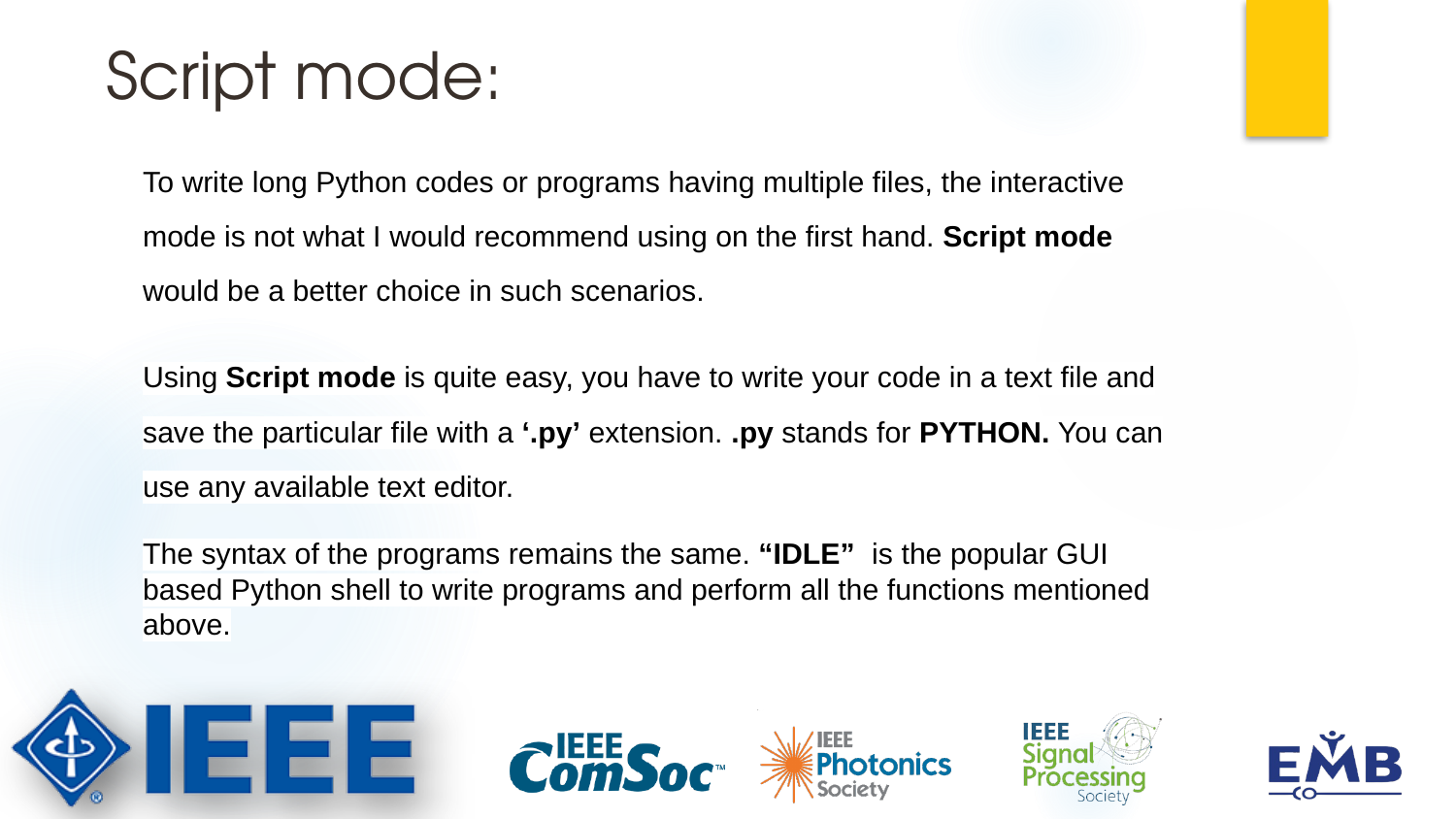

# Script mode:
To write long Python codes or programs having multiple files, the interactive mode is not what I would recommend using on the first hand. Script mode would be a better choice in such scenarios.
Using Script mode is quite easy, you have to write your code in a text file and save the particular file with a ‘.py’ extension. .py stands for PYTHON. You can use any available text editor.
The syntax of the programs remains the same. “IDLE”  is the popular GUI based Python shell to write programs and perform all the functions mentioned above.